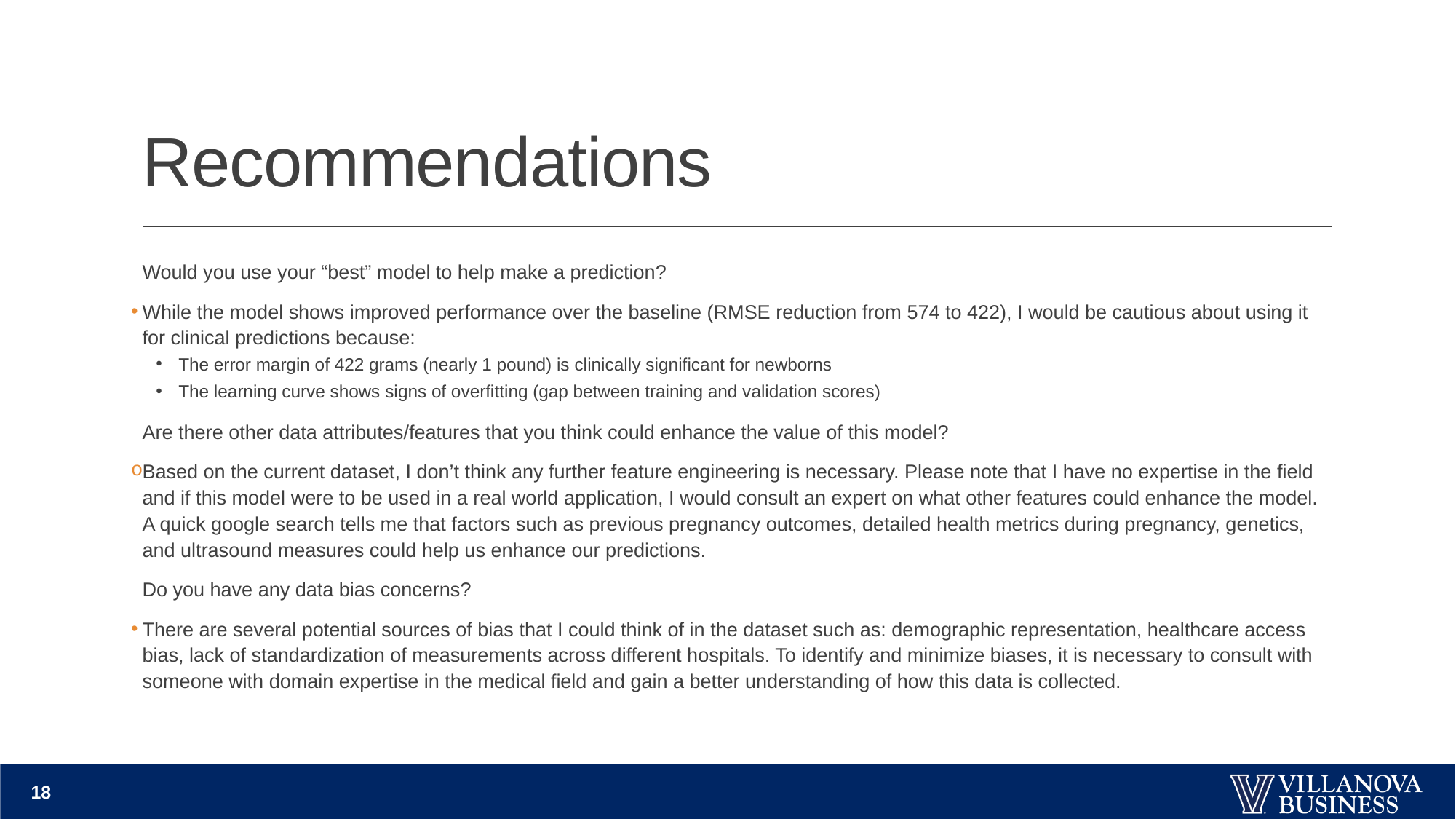

# Recommendations
Would you use your “best” model to help make a prediction?
While the model shows improved performance over the baseline (RMSE reduction from 574 to 422), I would be cautious about using it for clinical predictions because:
The error margin of 422 grams (nearly 1 pound) is clinically significant for newborns
The learning curve shows signs of overfitting (gap between training and validation scores)
Are there other data attributes/features that you think could enhance the value of this model?
Based on the current dataset, I don’t think any further feature engineering is necessary. Please note that I have no expertise in the field and if this model were to be used in a real world application, I would consult an expert on what other features could enhance the model. A quick google search tells me that factors such as previous pregnancy outcomes, detailed health metrics during pregnancy, genetics, and ultrasound measures could help us enhance our predictions.
Do you have any data bias concerns?
There are several potential sources of bias that I could think of in the dataset such as: demographic representation, healthcare access bias, lack of standardization of measurements across different hospitals. To identify and minimize biases, it is necessary to consult with someone with domain expertise in the medical field and gain a better understanding of how this data is collected.

18